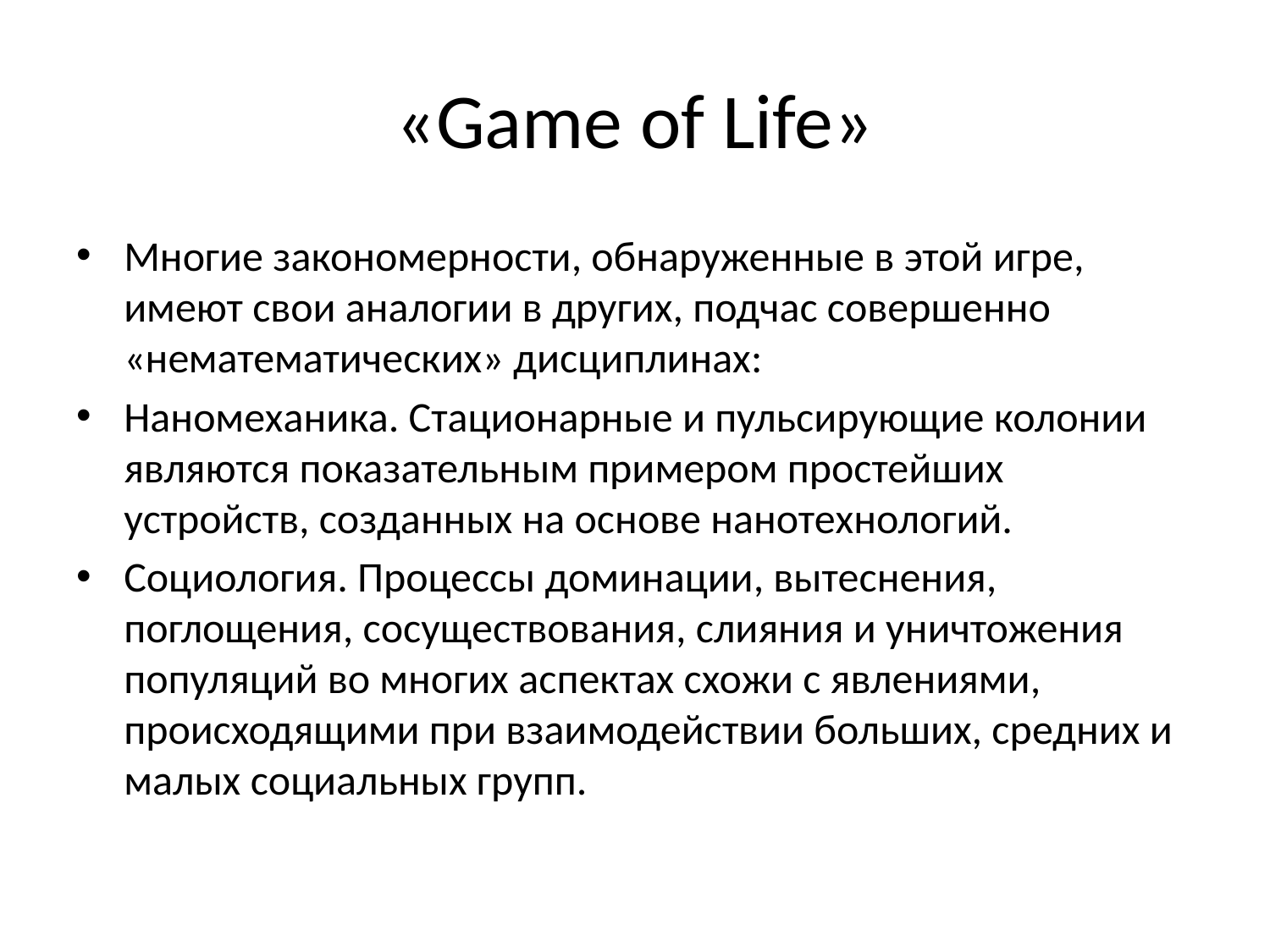

# «Game of Life»
Многие закономерности, обнаруженные в этой игре, имеют свои аналогии в других, подчас совершенно «нематематических» дисциплинах:
Наномеханика. Стационарные и пульсирующие колонии являются показательным примером простейших устройств, созданных на основе нанотехнологий.
Социология. Процессы доминации, вытеснения, поглощения, сосуществования, слияния и уничтожения популяций во многих аспектах схожи с явлениями, происходящими при взаимодействии больших, средних и малых социальных групп.